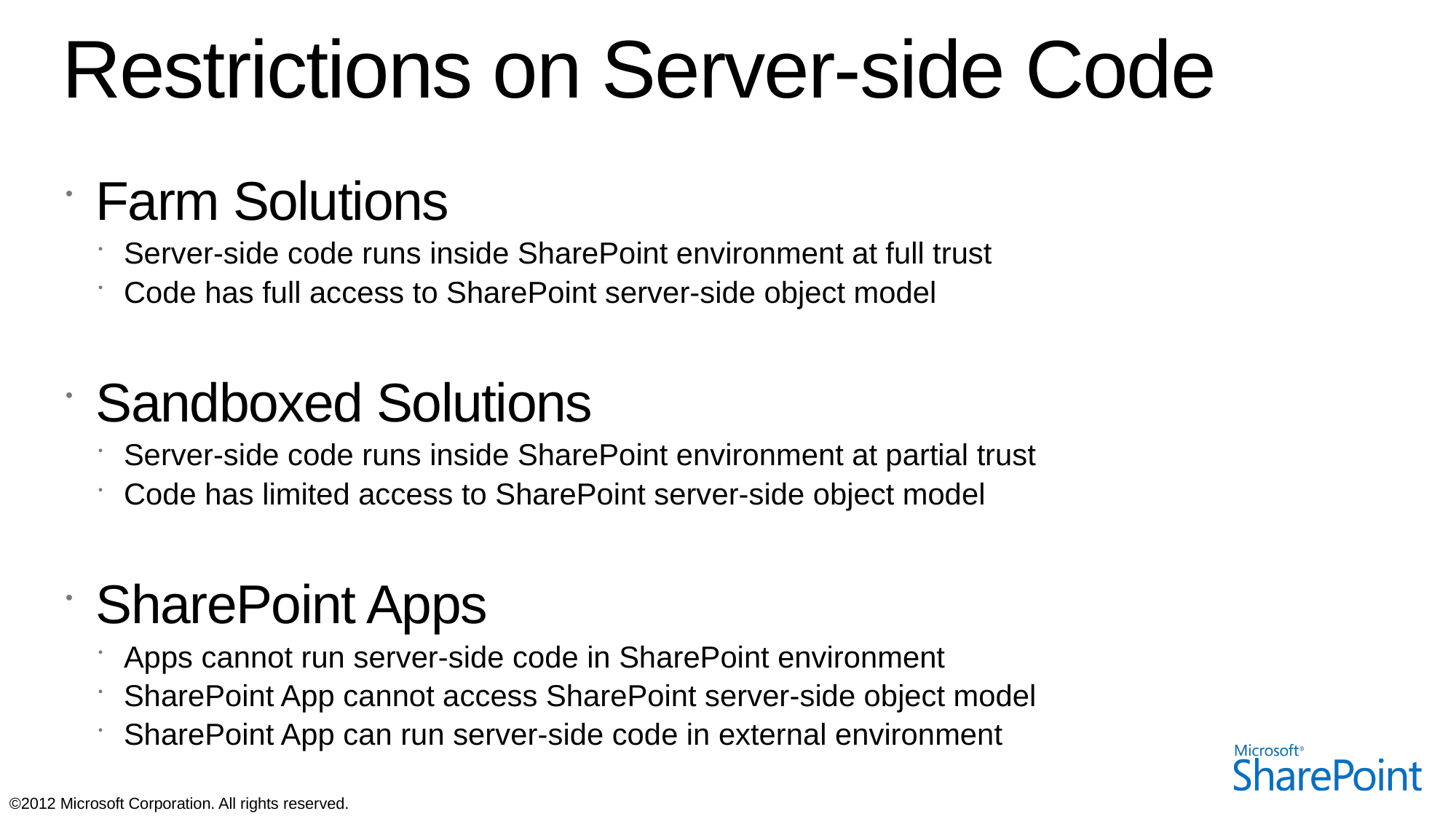

# Restrictions on Server-side Code
Farm Solutions
Server-side code runs inside SharePoint environment at full trust
Code has full access to SharePoint server-side object model

Sandboxed Solutions
Server-side code runs inside SharePoint environment at partial trust
Code has limited access to SharePoint server-side object model

SharePoint Apps
Apps cannot run server-side code in SharePoint environment
SharePoint App cannot access SharePoint server-side object model
SharePoint App can run server-side code in external environment